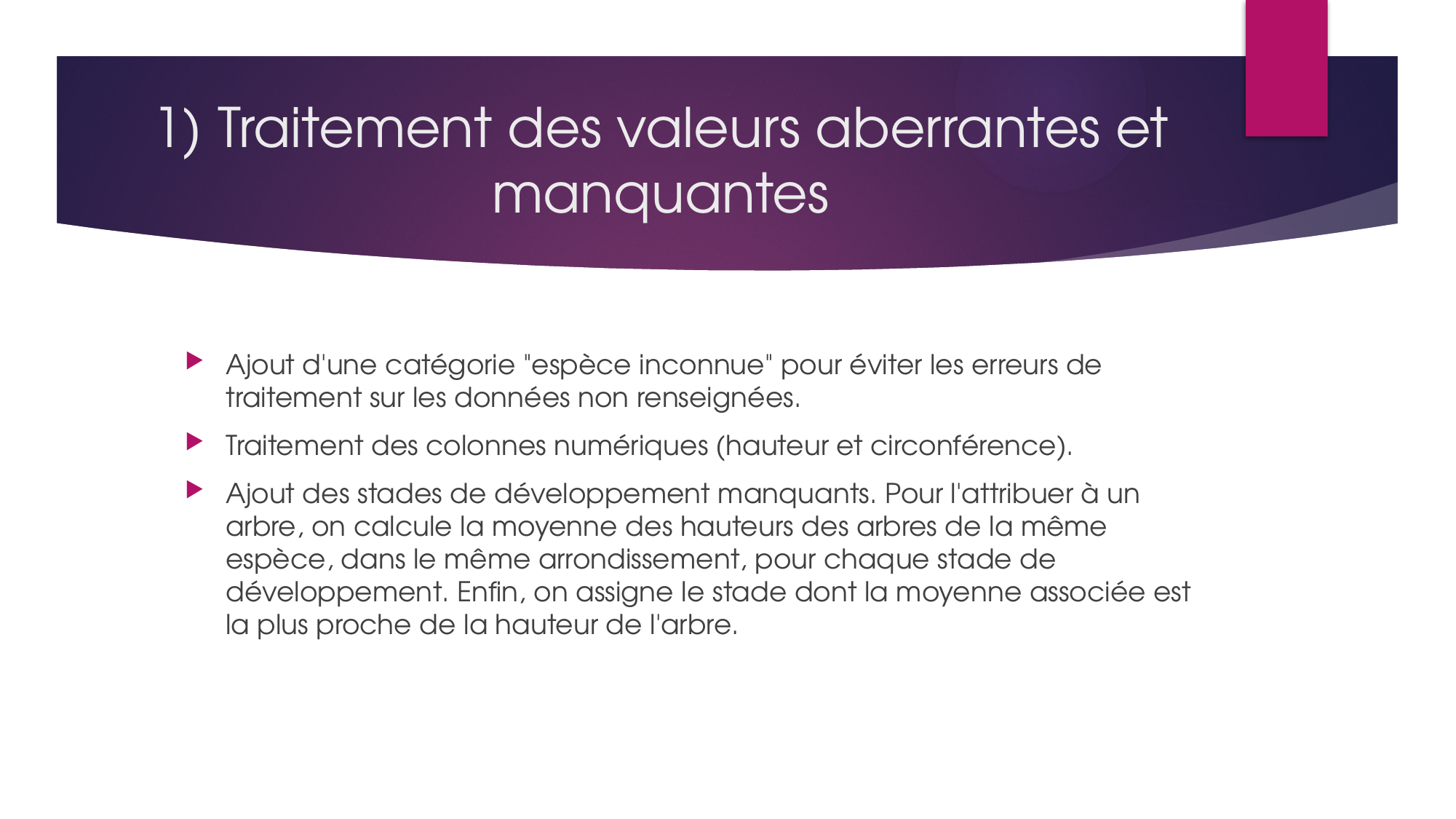

# 1) Traitement des valeurs aberrantes et manquantes
Ajout d'une catégorie "espèce inconnue" pour éviter les erreurs de traitement sur les données non renseignées.
Traitement des colonnes numériques (hauteur et circonférence).
Ajout des stades de développement manquants. Pour l'attribuer à un arbre, on calcule la moyenne des hauteurs des arbres de la même espèce, dans le même arrondissement, pour chaque stade de développement. Enfin, on assigne le stade dont la moyenne associée est la plus proche de la hauteur de l'arbre.